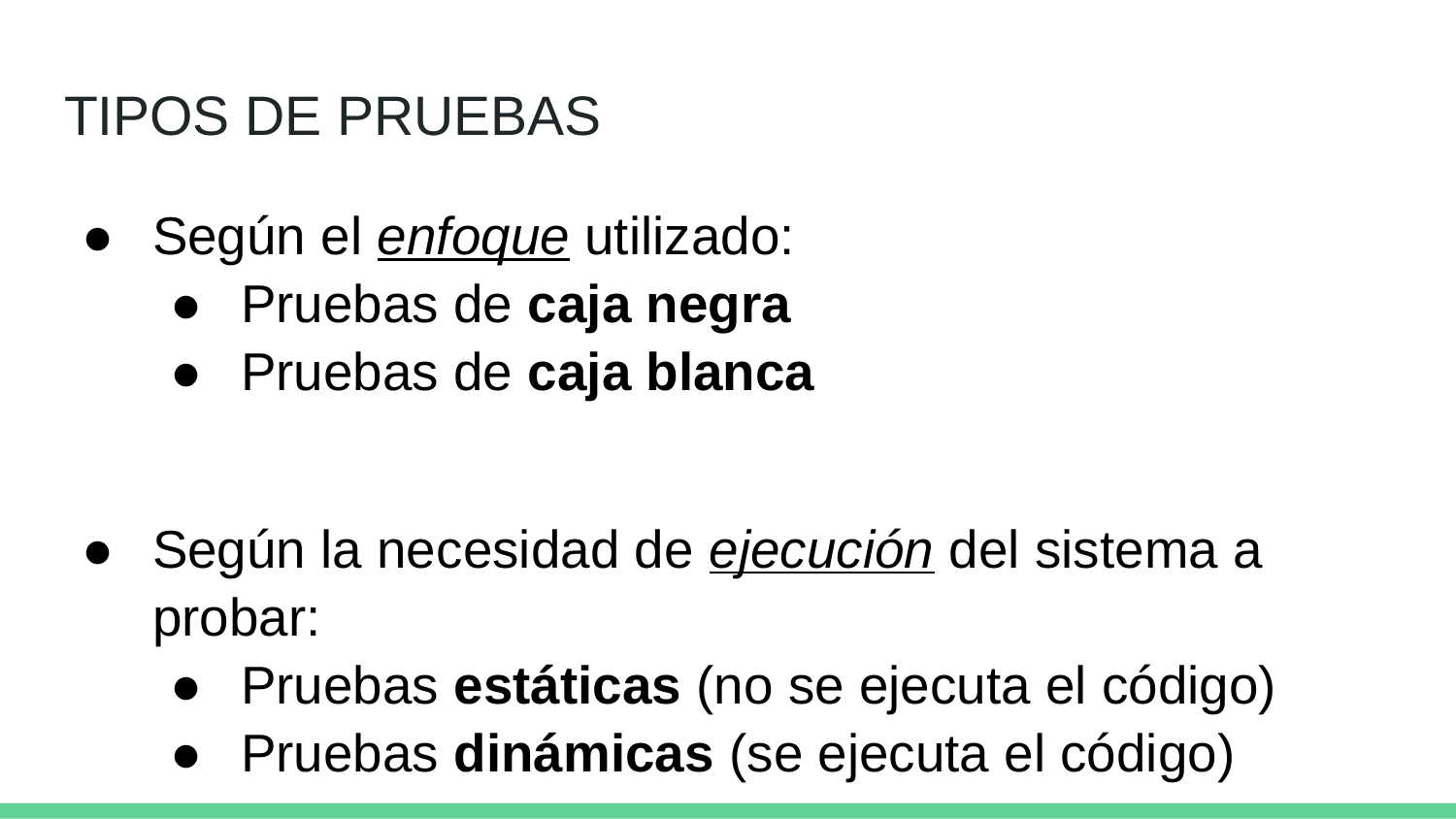

# TIPOS DE PRUEBAS
Según el enfoque utilizado:
Pruebas de caja negra
Pruebas de caja blanca

Según la necesidad de ejecución del sistema a probar:
Pruebas estáticas (no se ejecuta el código)
Pruebas dinámicas (se ejecuta el código)